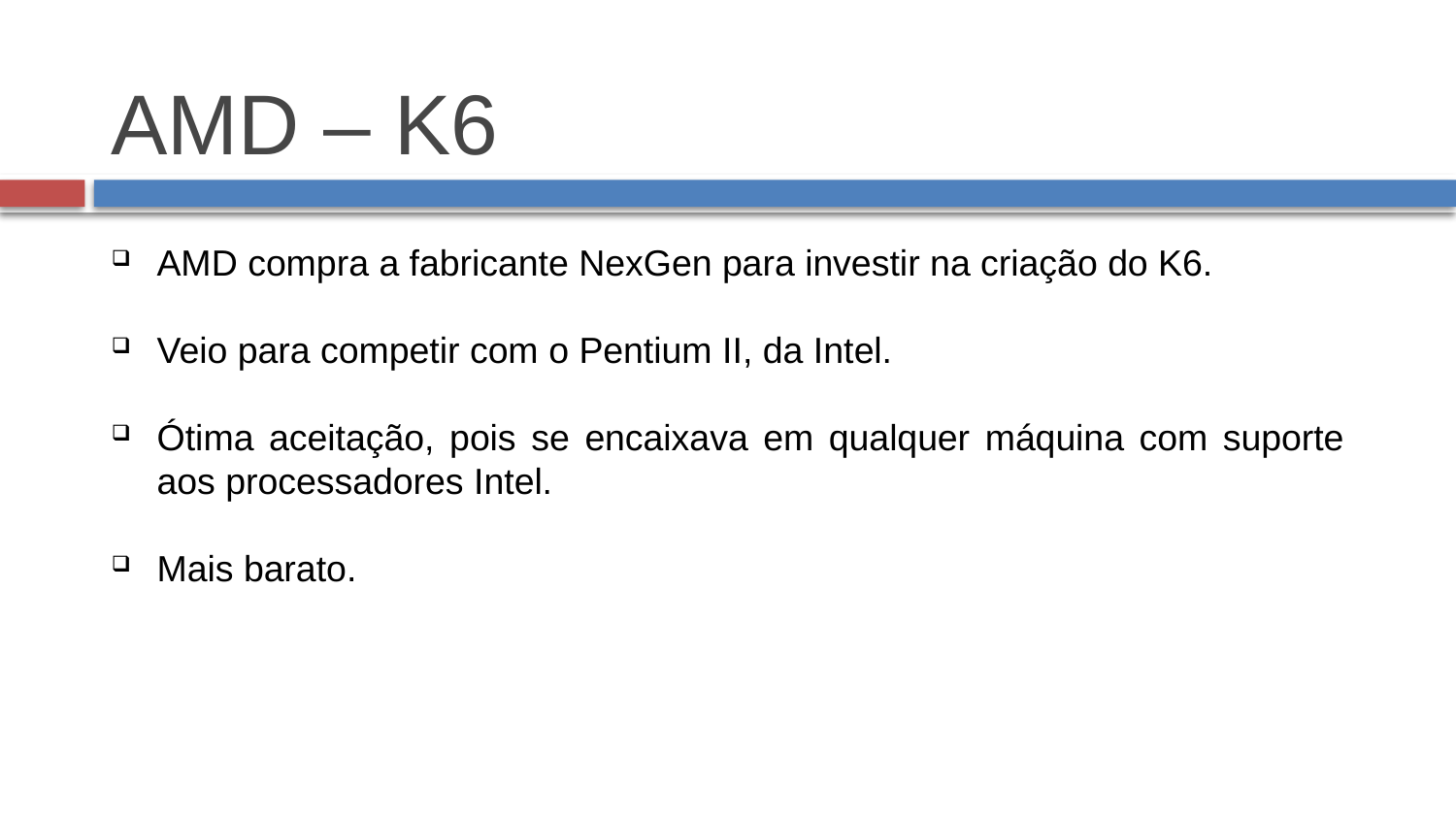

AMD – K6
AMD compra a fabricante NexGen para investir na criação do K6.

Veio para competir com o Pentium II, da Intel.

Ótima aceitação, pois se encaixava em qualquer máquina com suporte aos processadores Intel.

Mais barato.